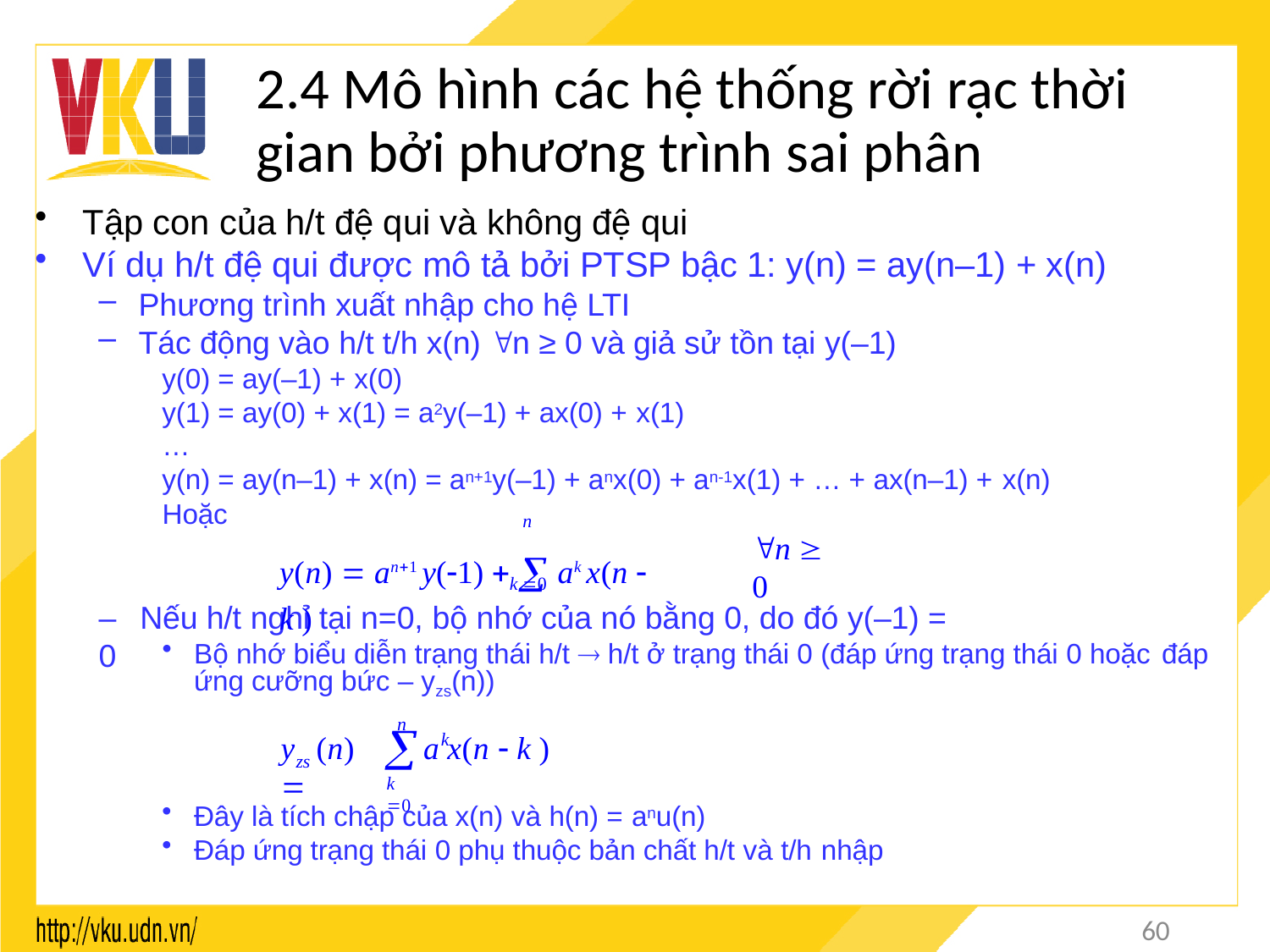

# 2.4 Mô hình các hệ thống rời rạc thời gian bởi phương trình sai phân
Tập con của h/t đệ qui và không đệ qui
Ví dụ h/t đệ qui được mô tả bởi PTSP bậc 1: y(n) = ay(n–1) + x(n)
Phương trình xuất nhập cho hệ LTI
Tác động vào h/t t/h x(n) ∀n ≥ 0 và giả sử tồn tại y(–1)
y(0) = ay(–1) + x(0)
y(1) = ay(0) + x(1) = a2y(–1) + ax(0) + x(1)
…
y(n) = ay(n–1) + x(n) = an+1y(–1) + anx(0) + an-1x(1) + … + ax(n–1) + x(n)
Hoặc
n
y(n) = an+1 y(−1) + ∑ ak x(n − k )
∀n ≥ 0
k =0
–	Nếu h/t nghỉ tại n=0, bộ nhớ của nó bằng 0, do đó y(–1) = 0
Bộ nhớ biểu diễn trạng thái h/t → h/t ở trạng thái 0 (đáp ứng trạng thái 0 hoặc đáp
ứng cưỡng bức – yzs(n))
n
∑
k
y	(n) =
a x(n − k )
zs
k =0
Đây là tích chập của x(n) và h(n) = anu(n)
Đáp ứng trạng thái 0 phụ thuộc bản chất h/t và t/h nhập
60